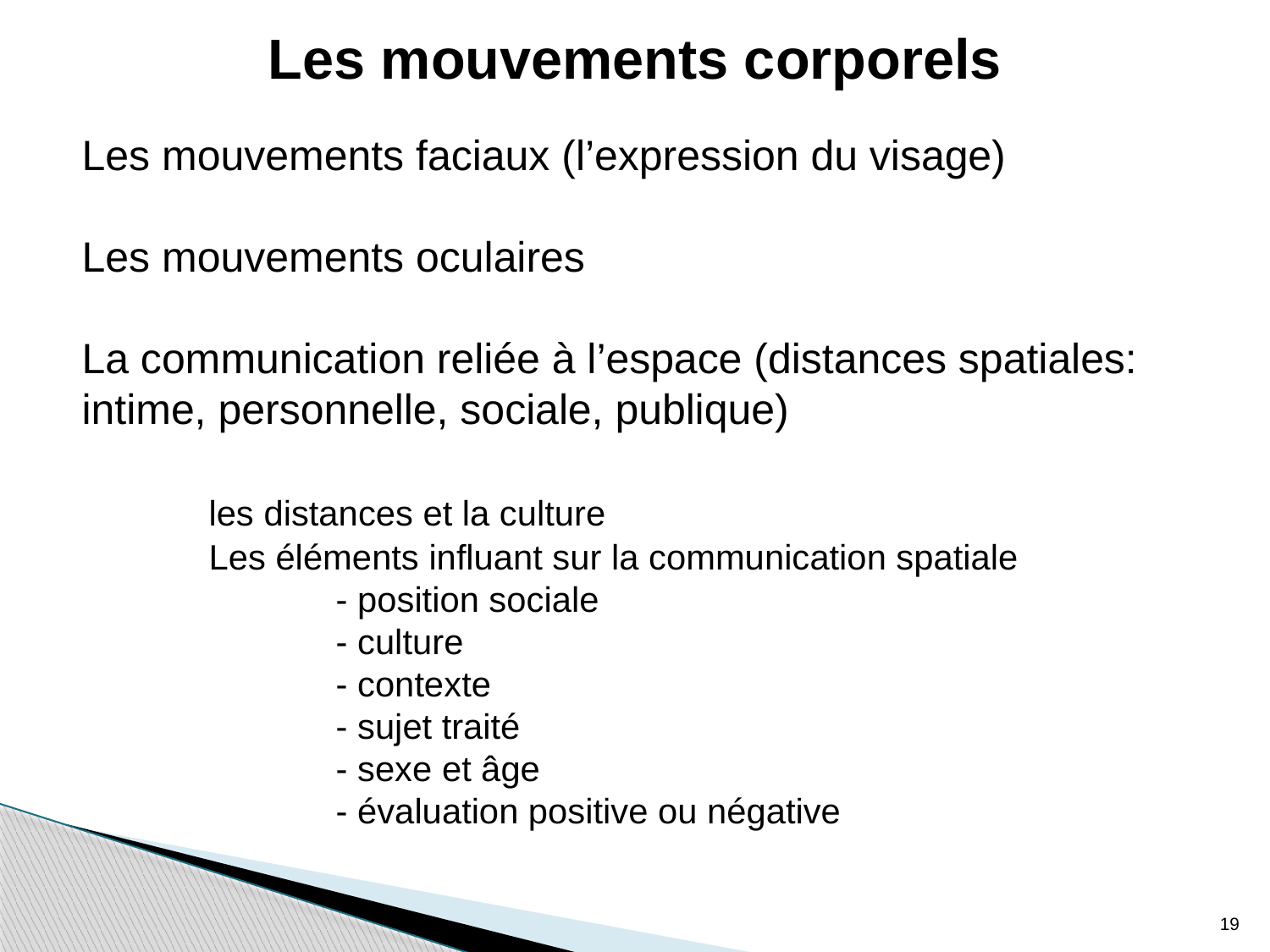

Les mouvements corporels

Les mouvements faciaux (l’expression du visage)

Les mouvements oculaires

La communication reliée à l’espace (distances spatiales: intime, personnelle, sociale, publique)

	les distances et la culture
	Les éléments influant sur la communication spatiale
		- position sociale
		- culture
		- contexte
		- sujet traité
		- sexe et âge
		- évaluation positive ou négative

19